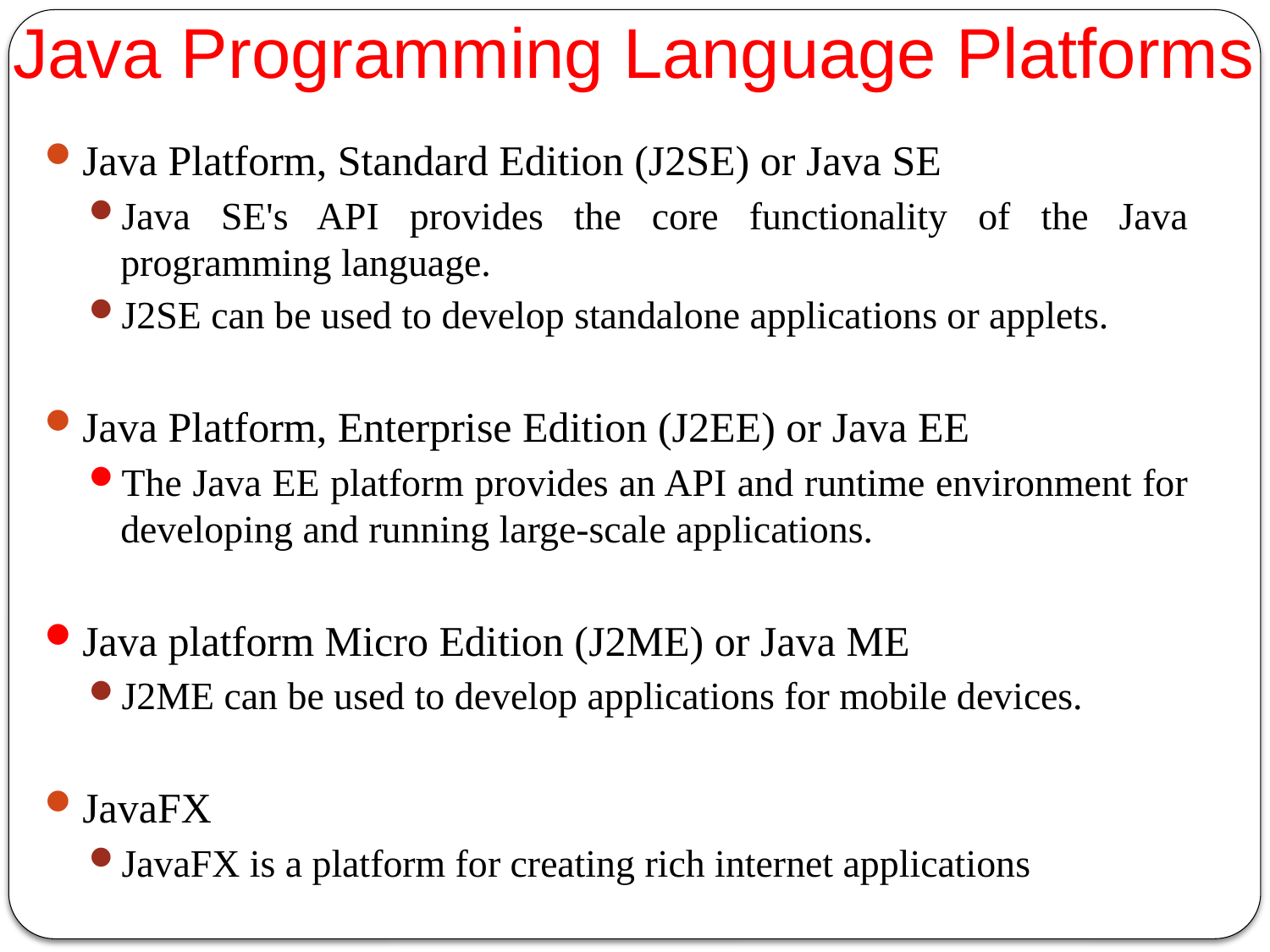

# Java Programming Language Platforms
Java Platform, Standard Edition (J2SE) or Java SE
Java SE's API provides the core functionality of the Java programming language.
J2SE can be used to develop standalone applications or applets.

Java Platform, Enterprise Edition (J2EE) or Java EE
The Java EE platform provides an API and runtime environment for developing and running large-scale applications.

Java platform Micro Edition (J2ME) or Java ME
J2ME can be used to develop applications for mobile devices.

JavaFX
JavaFX is a platform for creating rich internet applications